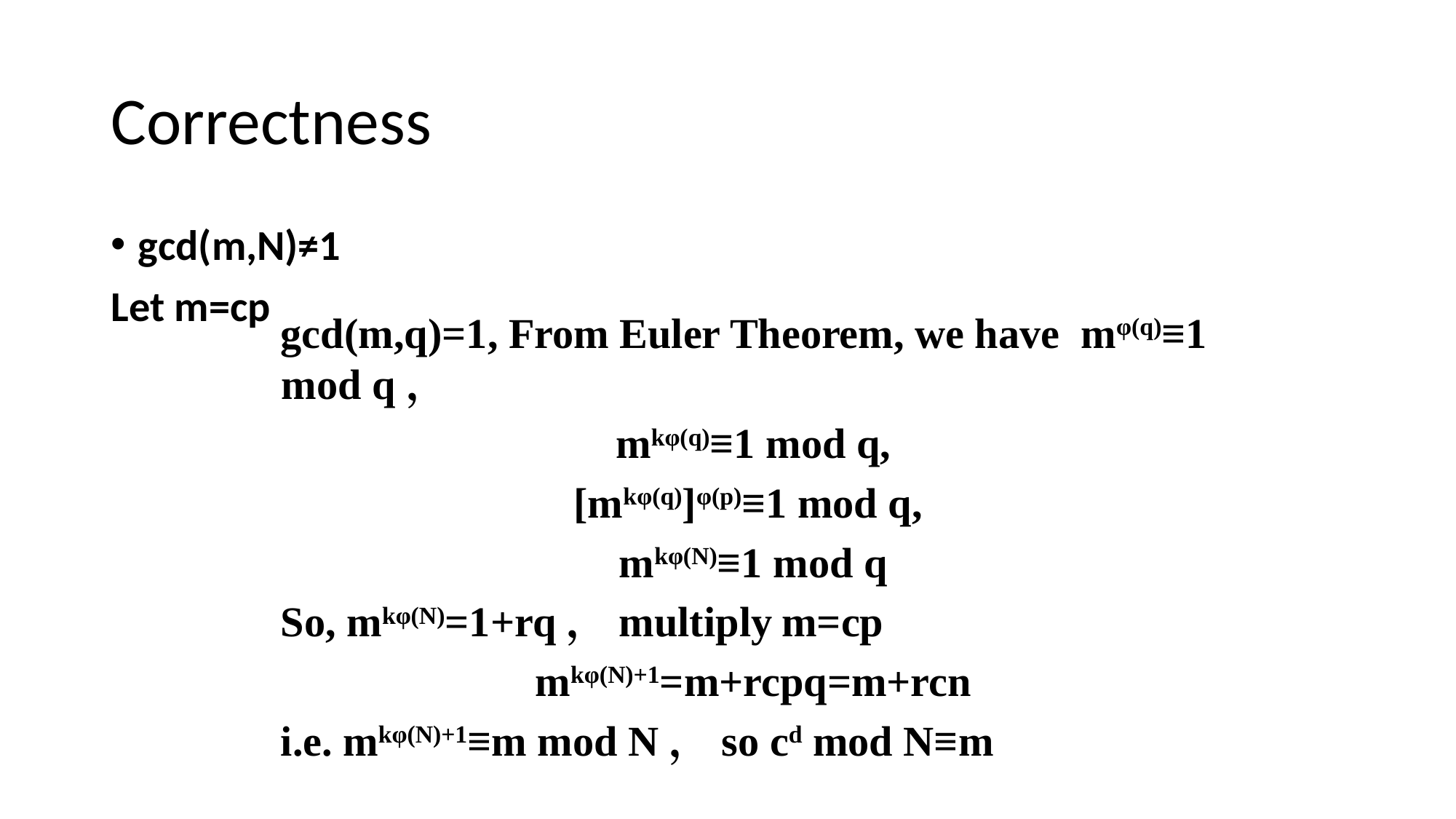

# Correctness
gcd(m,N)≠1
Let m=cp

gcd(m,q)=1, From Euler Theorem, we have  mφ(q)≡1 mod q，
mkφ(q)≡1 mod q,
[mkφ(q)]φ(p)≡1 mod q,
mkφ(N)≡1 mod q
So, mkφ(N)=1+rq，multiply m=cp
mkφ(N)+1=m+rcpq=m+rcn
i.e. mkφ(N)+1≡m mod N，so cd mod N≡m